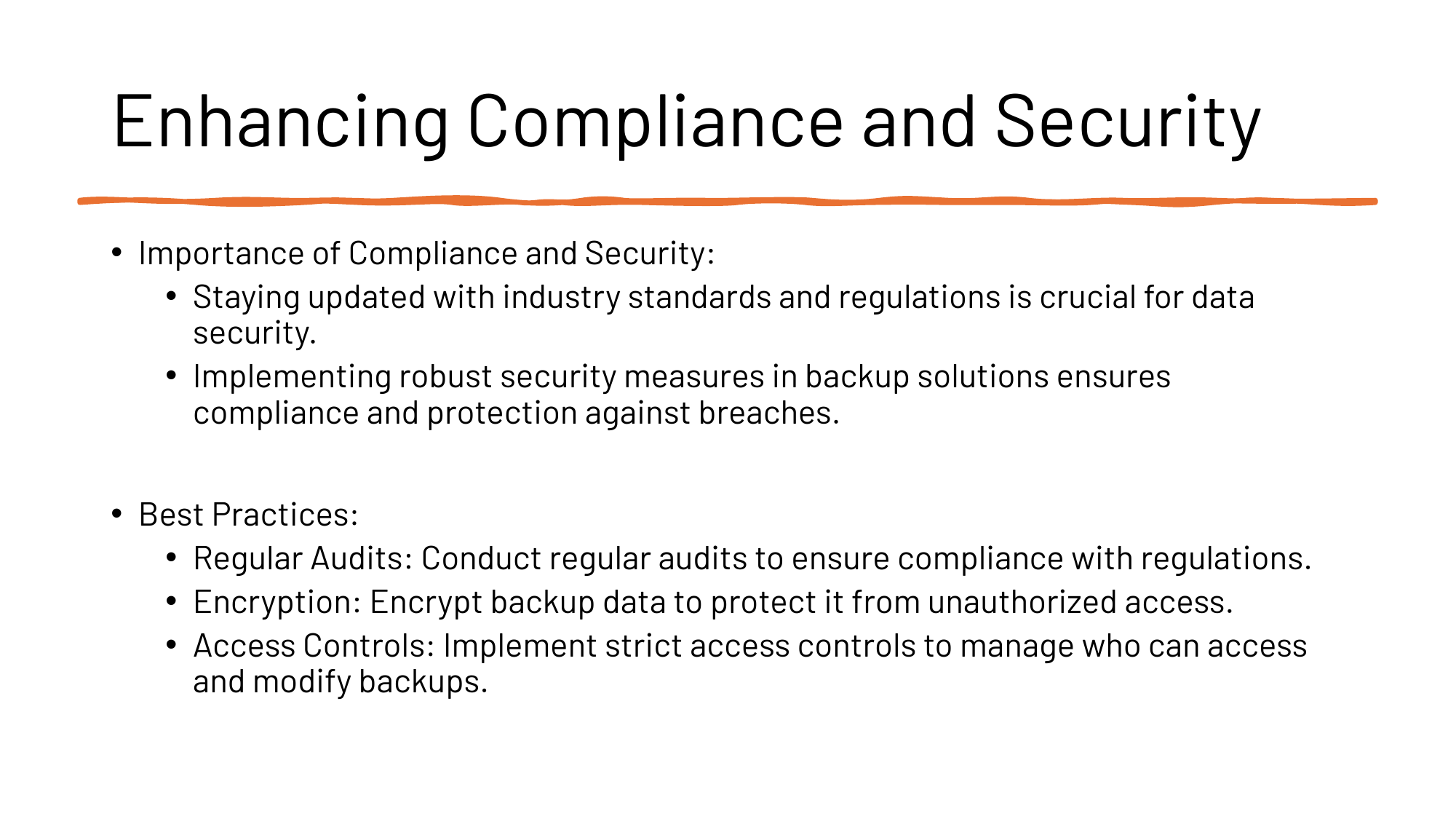

# Enhancing Compliance and Security

Importance of Compliance and Security:
Staying updated with industry standards and regulations is crucial for data security.
Implementing robust security measures in backup solutions ensures compliance and protection against breaches.

Best Practices:
Regular Audits: Conduct regular audits to ensure compliance with regulations.
Encryption: Encrypt backup data to protect it from unauthorized access.
Access Controls: Implement strict access controls to manage who can access and modify backups.